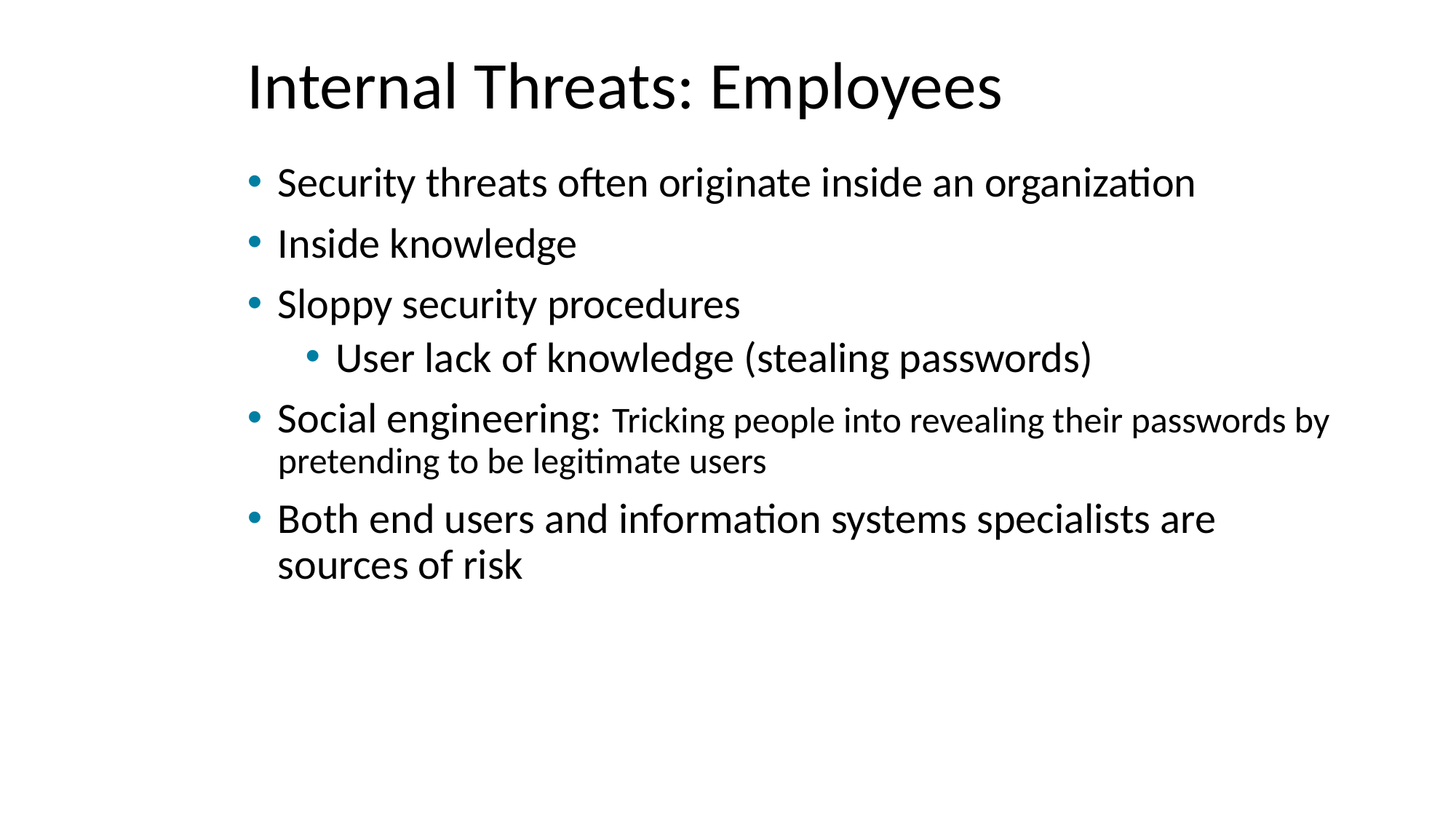

# Internal Threats: Employees
Security threats often originate inside an organization
Inside knowledge
Sloppy security procedures
User lack of knowledge (stealing passwords)
Social engineering: Tricking people into revealing their passwords by pretending to be legitimate users
Both end users and information systems specialists are sources of risk